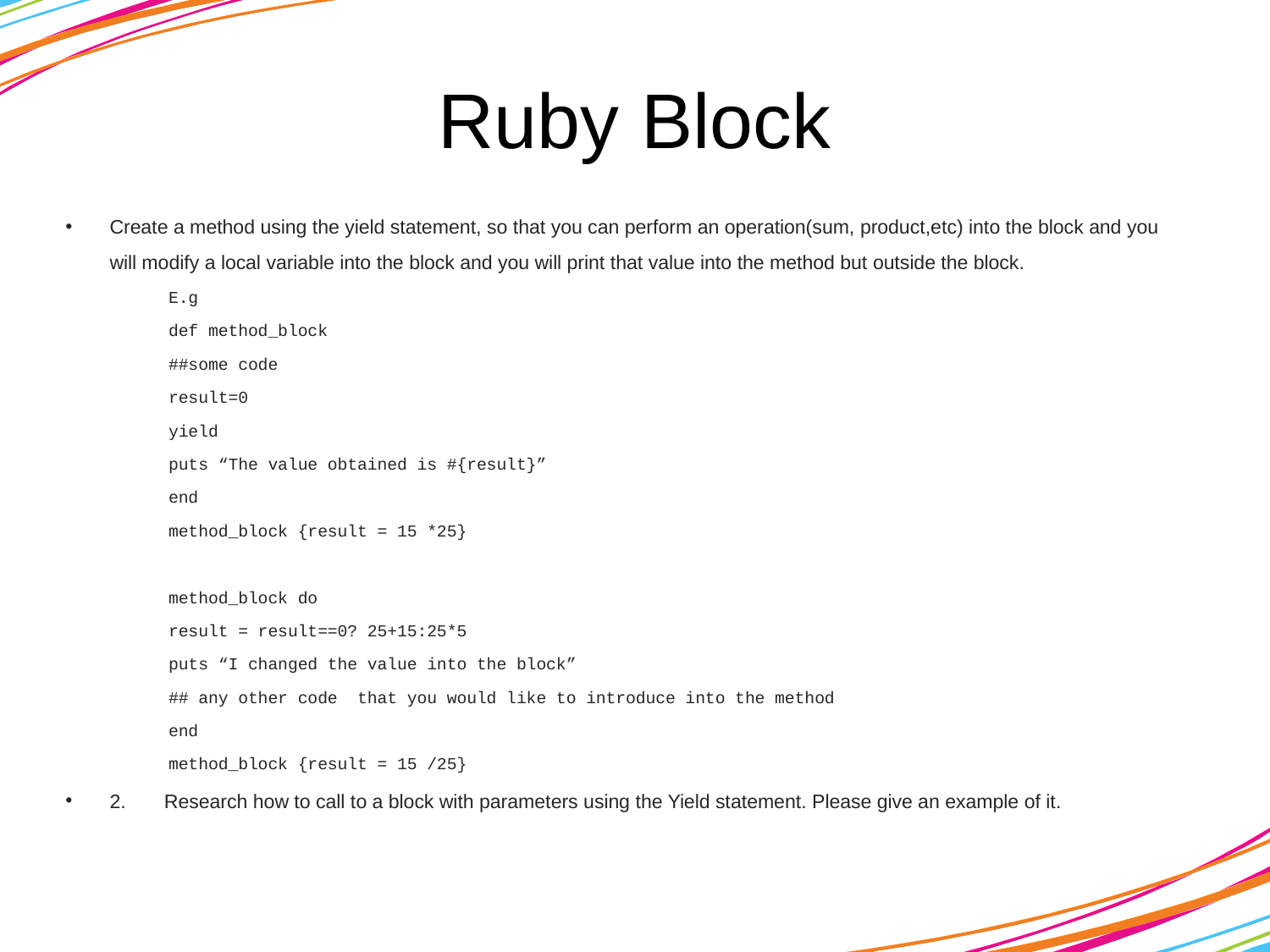

# Ruby Block
Create a method using the yield statement, so that you can perform an operation(sum, product,etc) into the block and you will modify a local variable into the block and you will print that value into the method but outside the block.
E.g
def method_block
##some code
result=0
yield
puts “The value obtained is #{result}”
end
method_block {result = 15 *25}

method_block do
result = result==0? 25+15:25*5
puts “I changed the value into the block”
## any other code  that you would like to introduce into the method
end
method_block {result = 15 /25}
2.       Research how to call to a block with parameters using the Yield statement. Please give an example of it.